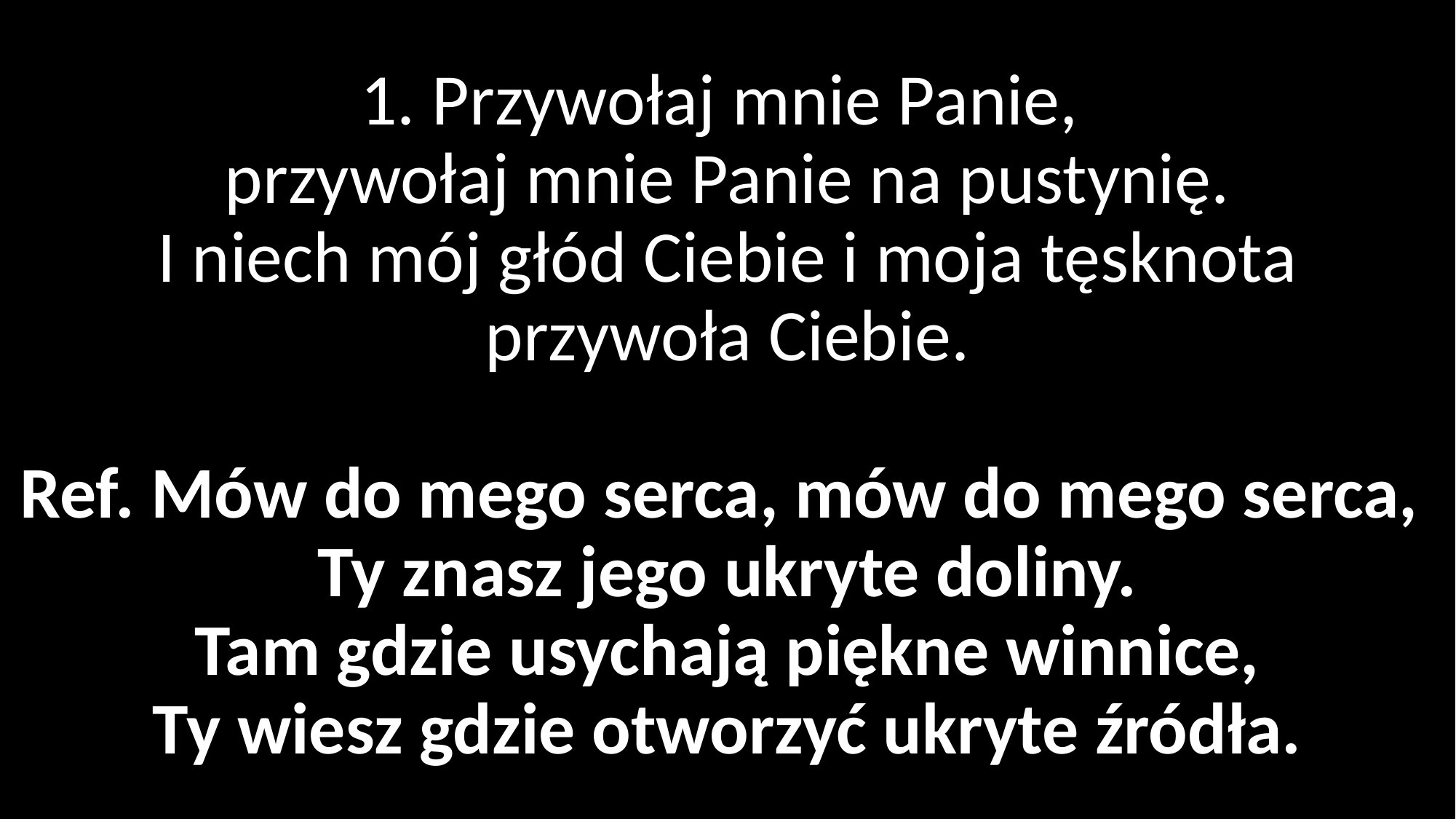

# 1. Przywołaj mnie Panie, przywołaj mnie Panie na pustynię. I niech mój głód Ciebie i moja tęsknota przywoła Ciebie. Ref. Mów do mego serca, mów do mego serca, Ty znasz jego ukryte doliny. Tam gdzie usychają piękne winnice, Ty wiesz gdzie otworzyć ukryte źródła.